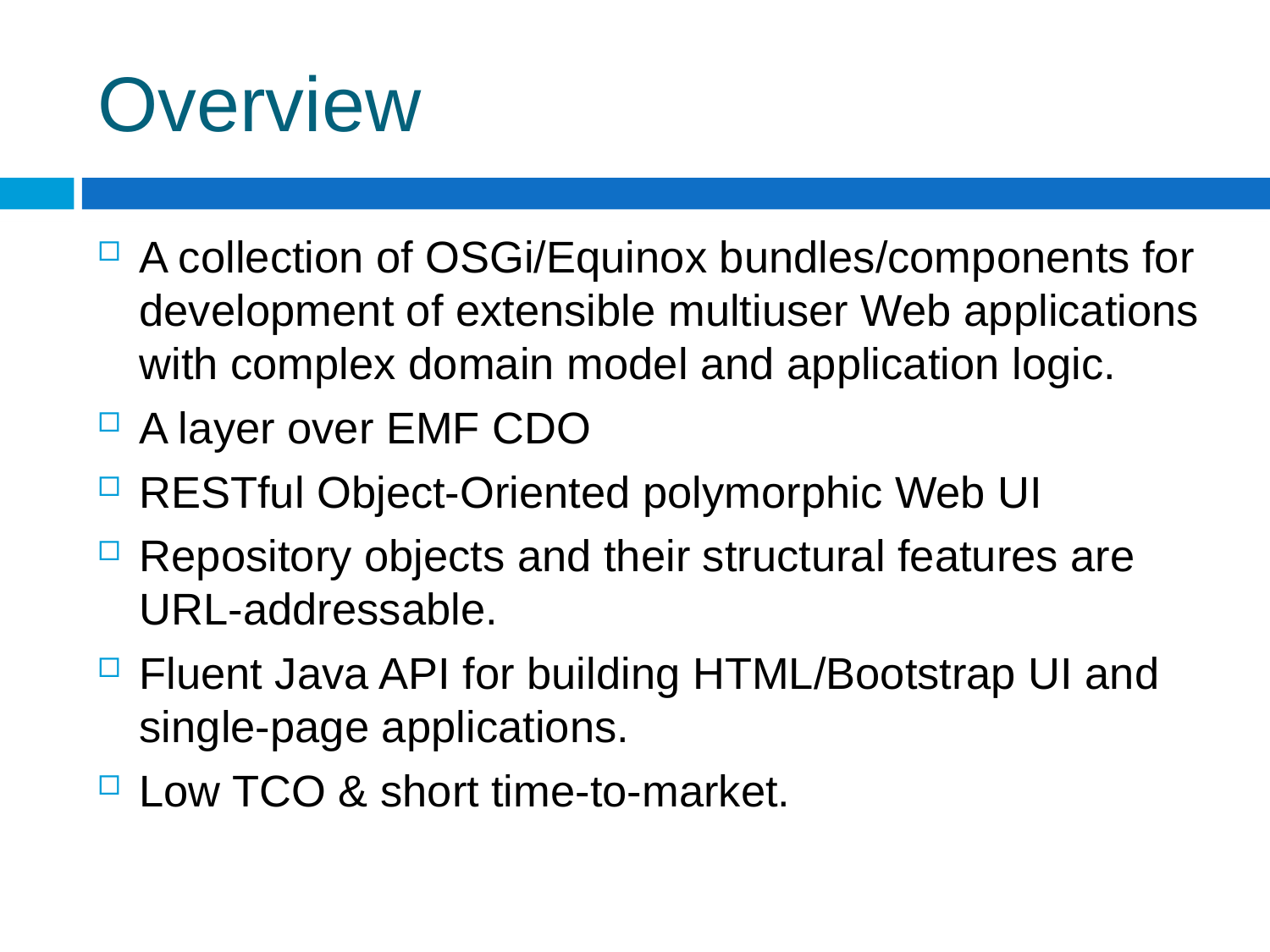

# Overview
A collection of OSGi/Equinox bundles/components for development of extensible multiuser Web applications with complex domain model and application logic.
A layer over EMF CDO
RESTful Object-Oriented polymorphic Web UI
Repository objects and their structural features are URL-addressable.
Fluent Java API for building HTML/Bootstrap UI and single-page applications.
Low TCO & short time-to-market.